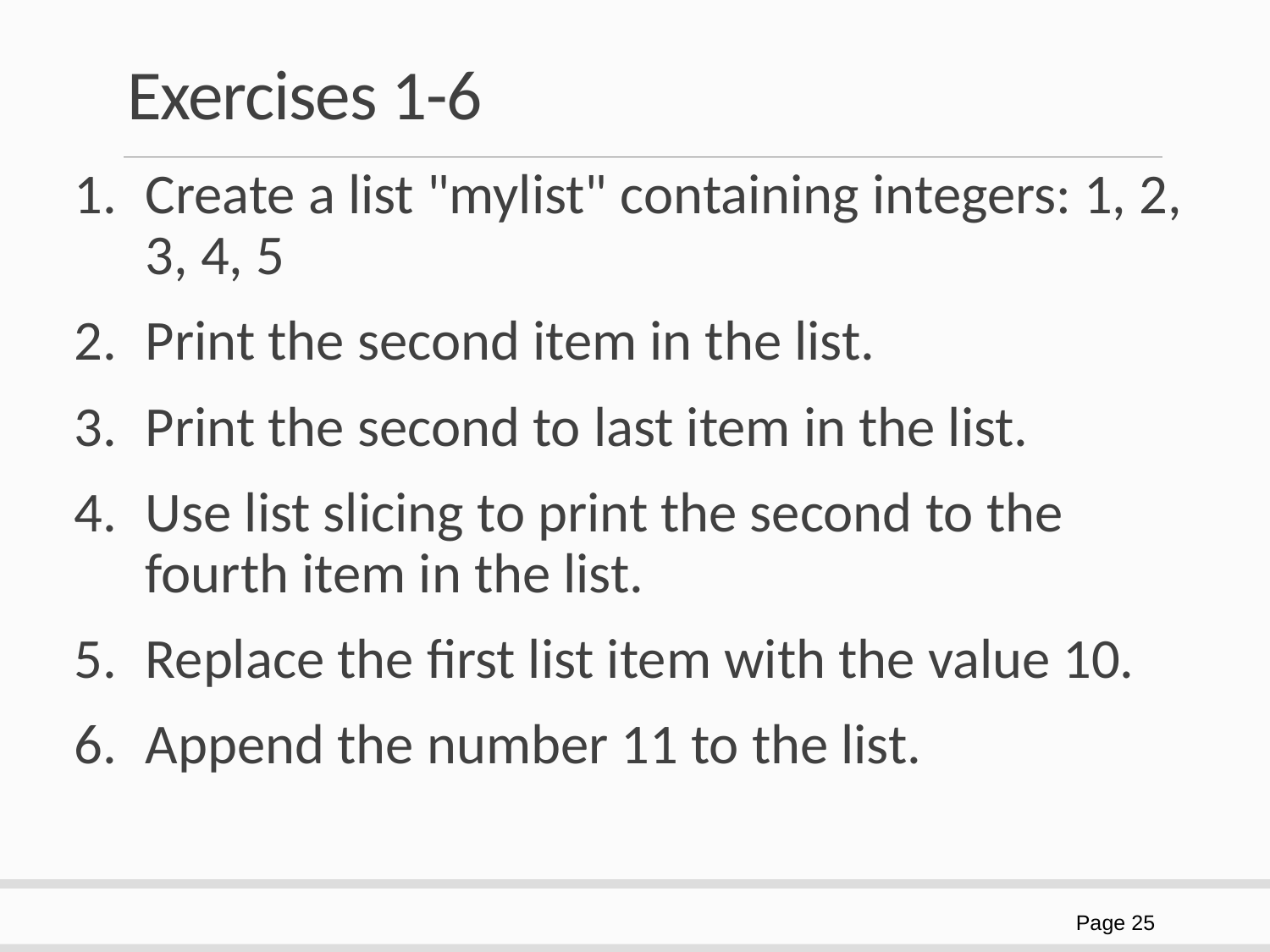

# Exercises 1-6
Create a list "mylist" containing integers: 1, 2, 3, 4, 5
Print the second item in the list.
Print the second to last item in the list.
Use list slicing to print the second to the fourth item in the list.
Replace the first list item with the value 10.
Append the number 11 to the list.

Page 25